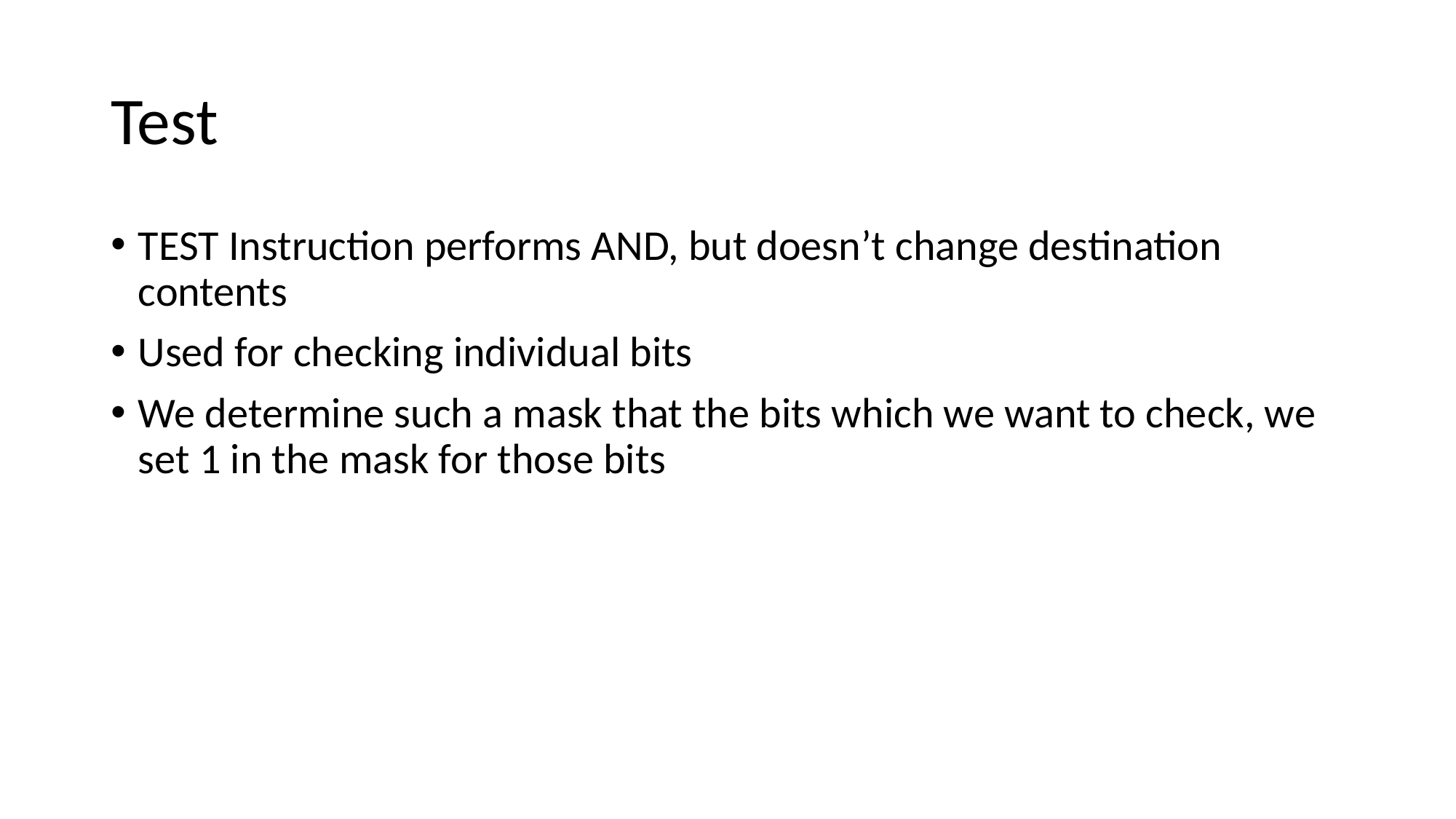

# Test
TEST Instruction performs AND, but doesn’t change destination contents
Used for checking individual bits
We determine such a mask that the bits which we want to check, we set 1 in the mask for those bits